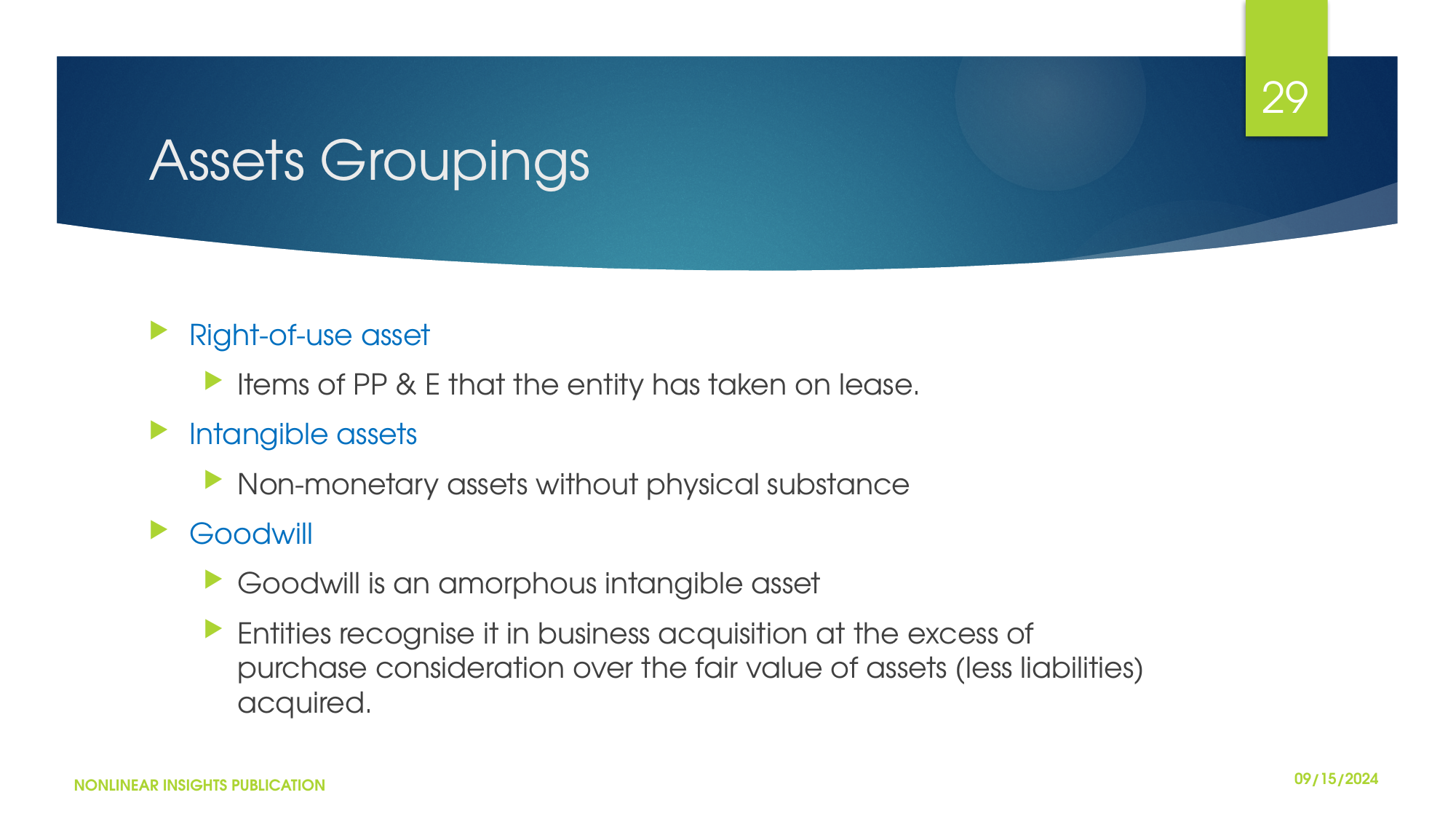

29
# Assets Groupings
Right-of-use asset
Items of PP & E that the entity has taken on lease.
Intangible assets
Non-monetary assets without physical substance
Goodwill
Goodwill is an amorphous intangible asset
Entities recognise it in business acquisition at the excess of purchase consideration over the fair value of assets (less liabilities) acquired.

NONLINEAR INSIGHTS PUBLICATION
09/15/2024